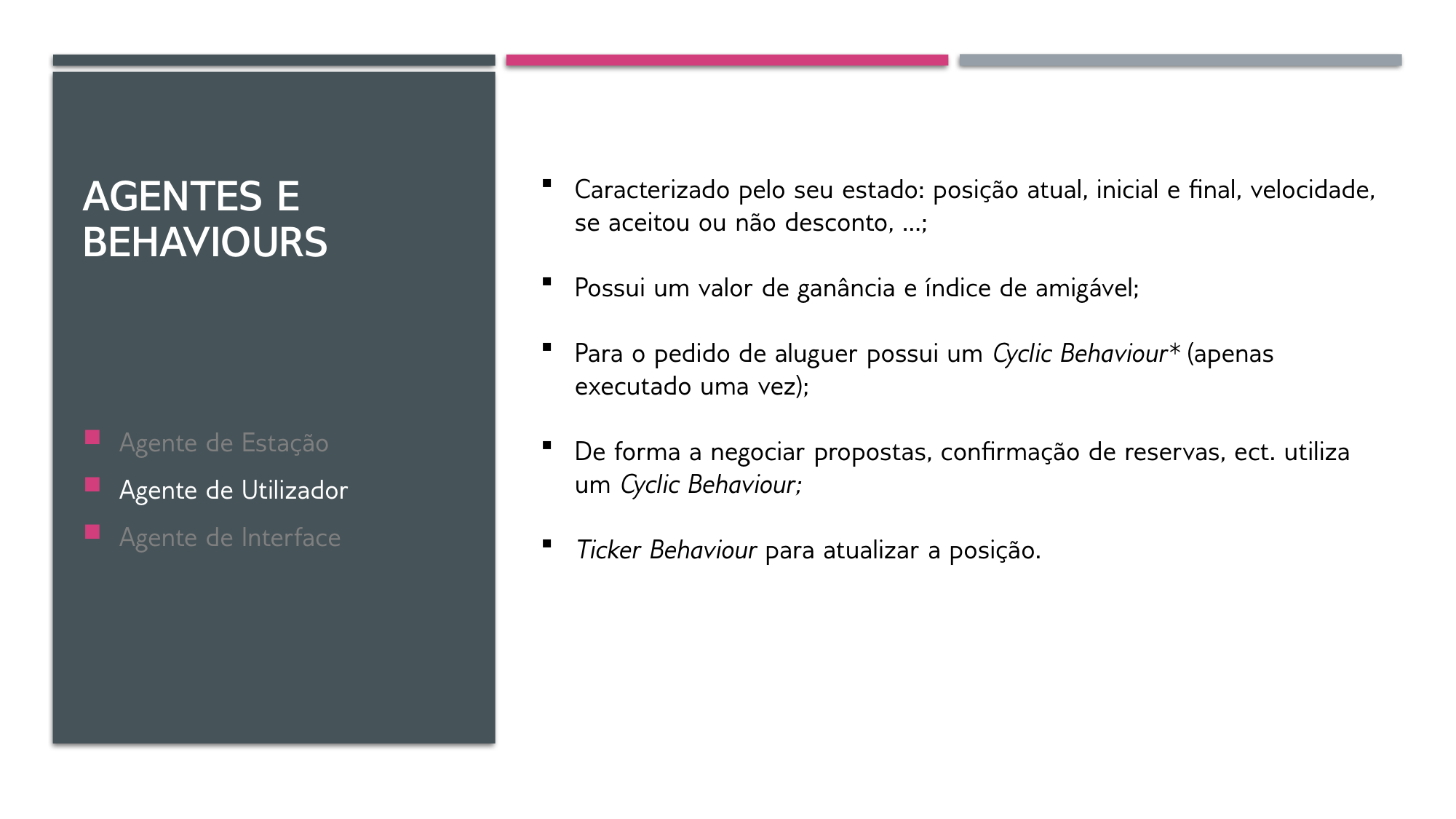

# Agentes e behaviours

Caracterizado pelo seu estado: posição atual, inicial e final, velocidade,  se aceitou ou não desconto, …;

Possui um valor de ganância e índice de amigável;

Para o pedido de aluguer possui um Cyclic Behaviour* (apenas executado uma vez);

De forma a negociar propostas, confirmação de reservas, ect. utiliza um Cyclic Behaviour;

Ticker Behaviour para atualizar a posição.

Agente de Estação
Agente de Utilizador
Agente de Interface